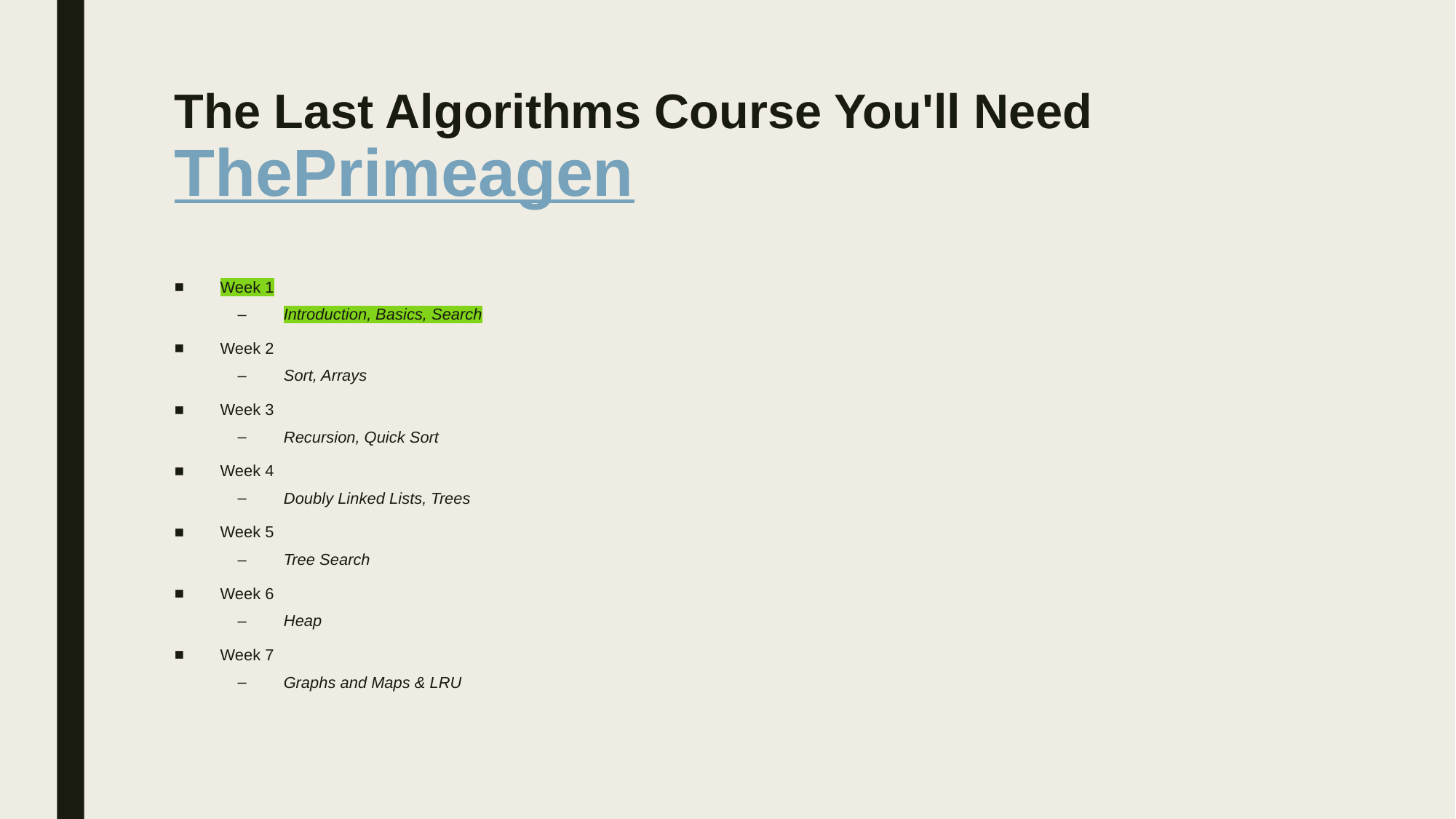

# The Last Algorithms Course You'll Need ThePrimeagen
Week 1
Introduction, Basics, Search
Week 2
Sort, Arrays
Week 3
Recursion, Quick Sort
Week 4
Doubly Linked Lists, Trees
Week 5
Tree Search
Week 6
Heap
Week 7
Graphs and Maps & LRU